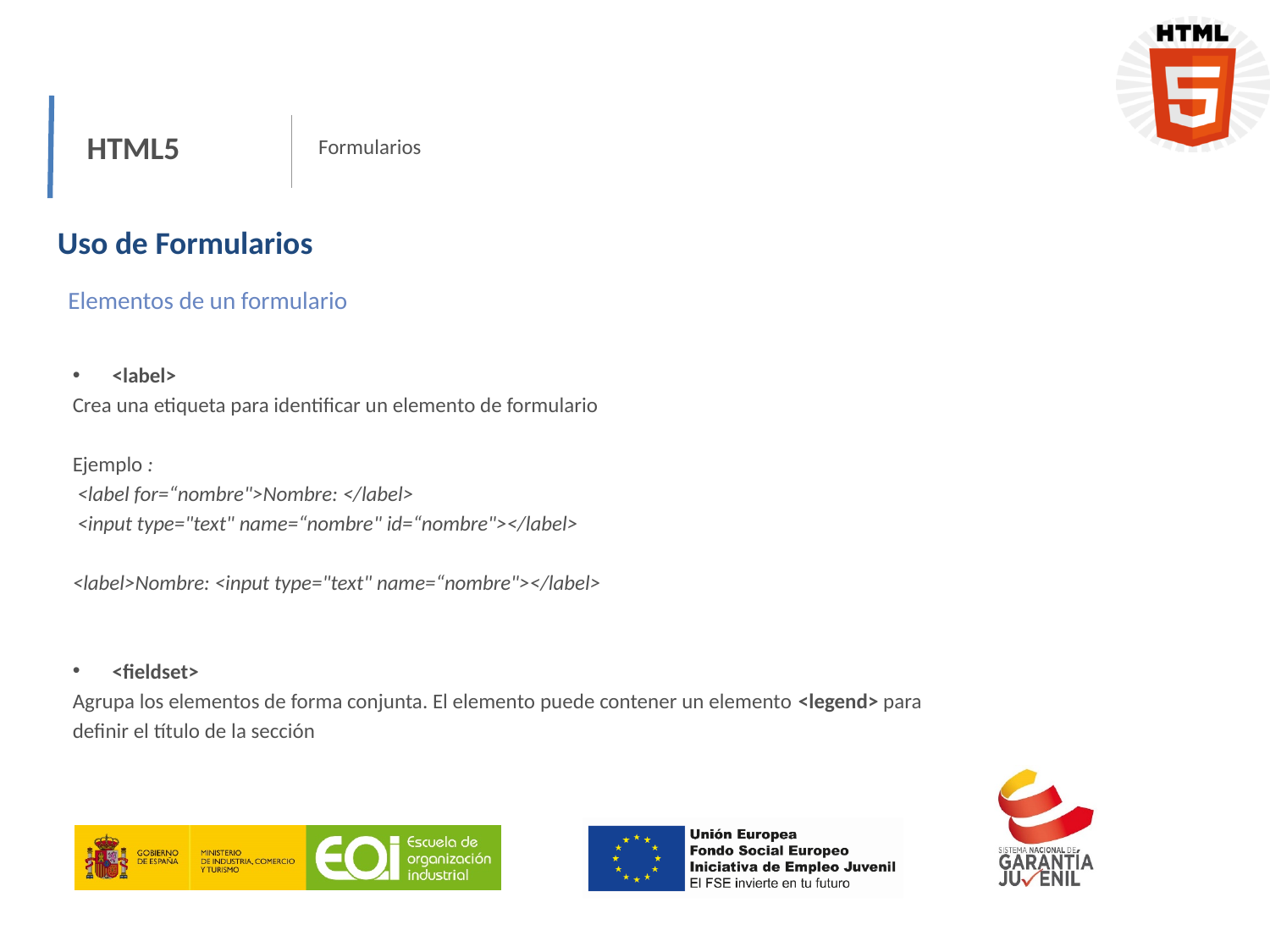

HTML5
Formularios
Uso de Formularios
Elementos de un formulario

<label>
Crea una etiqueta para identificar un elemento de formulario

Ejemplo :
 <label for=“nombre">Nombre: </label>
 <input type="text" name=“nombre" id=“nombre"></label>

<label>Nombre: <input type="text" name=“nombre"></label>

<fieldset>
Agrupa los elementos de forma conjunta. El elemento puede contener un elemento <legend> para
definir el título de la sección